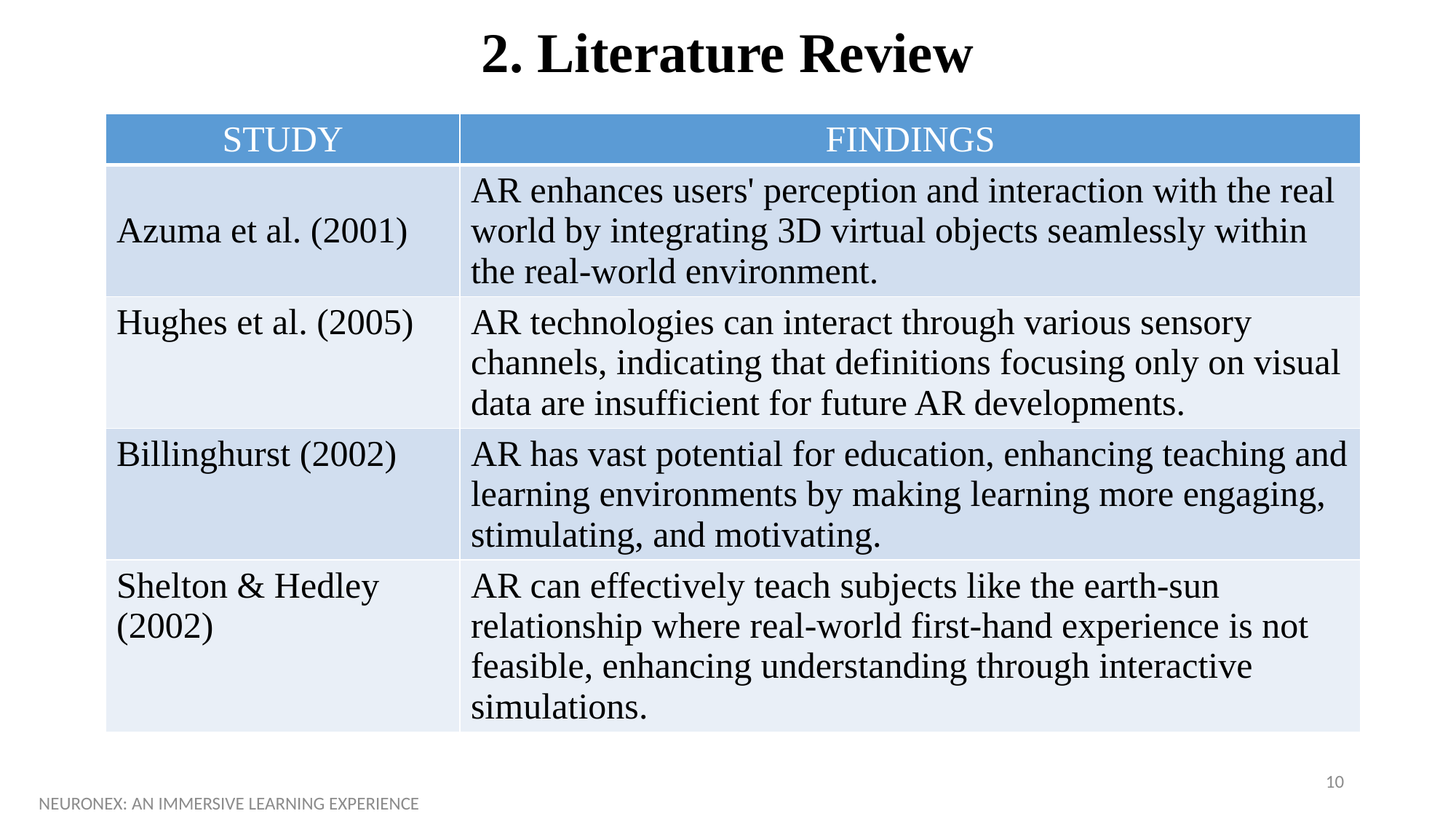

# 2. Literature Review
| STUDY | FINDINGS |
| --- | --- |
| Azuma et al. (2001) | AR enhances users' perception and interaction with the real world by integrating 3D virtual objects seamlessly within the real-world environment. |
| Hughes et al. (2005) | AR technologies can interact through various sensory channels, indicating that definitions focusing only on visual data are insufficient for future AR developments. |
| Billinghurst (2002) | AR has vast potential for education, enhancing teaching and learning environments by making learning more engaging, stimulating, and motivating. |
| Shelton & Hedley (2002) | AR can effectively teach subjects like the earth-sun relationship where real-world first-hand experience is not feasible, enhancing understanding through interactive simulations. |
10
NEURONEX: AN IMMERSIVE LEARNING EXPERIENCE